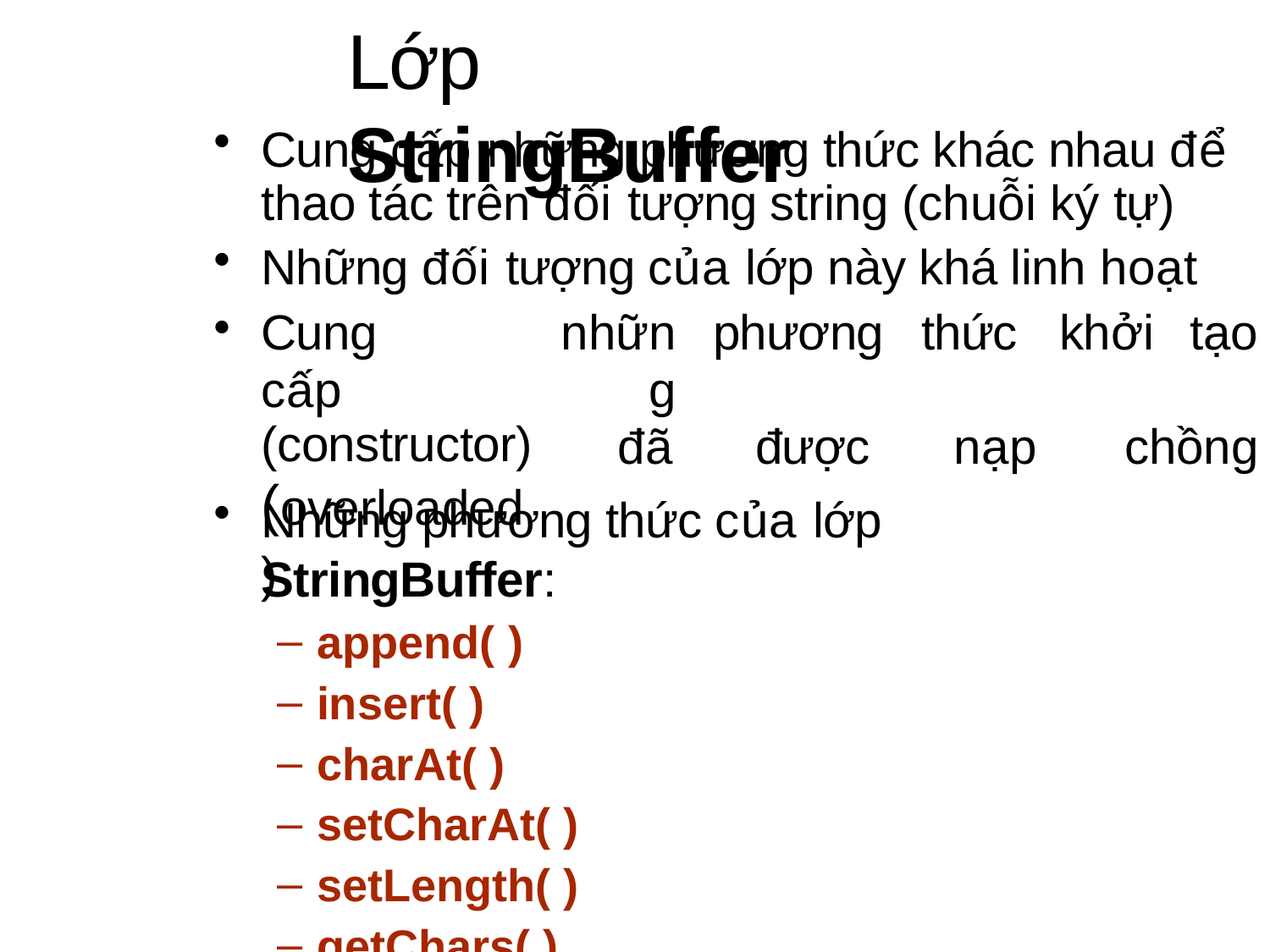

# Lớp StringBuffer
Cung cấp những phương thức khác nhau để  thao tác trên đối tượng string (chuỗi ký tự)
Những đối tượng của lớp này khá linh hoạt
| Cung cấp | những | phương | thức | khởi tạo |
| --- | --- | --- | --- | --- |
| (constructor) (overloaded) | đã | được | nạp | chồng |
Những phương thức của lớp StringBuffer:
append( )
insert( )
charAt( )
setCharAt( )
setLength( )
getChars( )
reverse( )